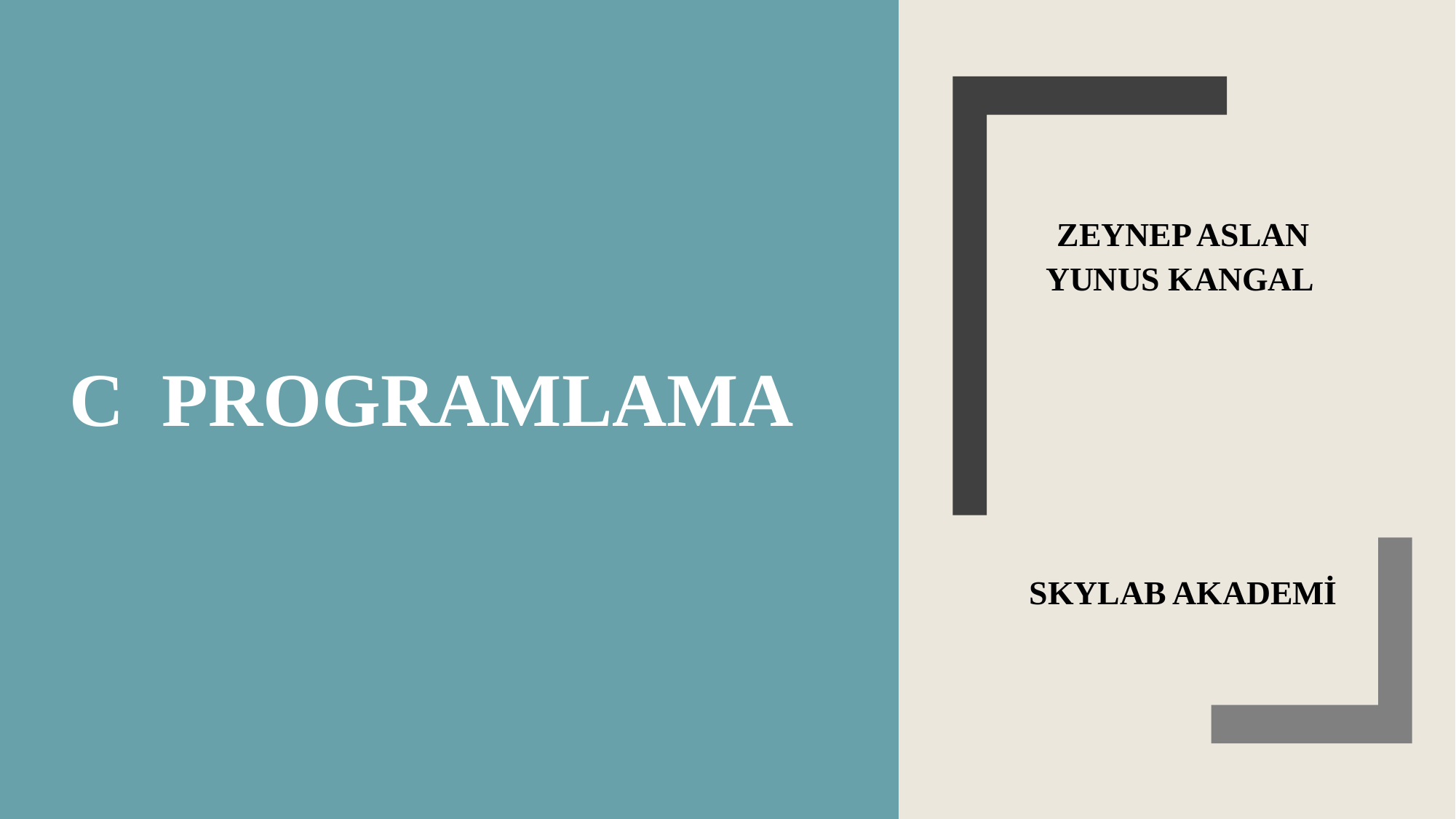

# C  PROGRAMLAMA
ZEYNEP ASLAN
YUNUS KANGAL

SKYLAB AKADEMİ